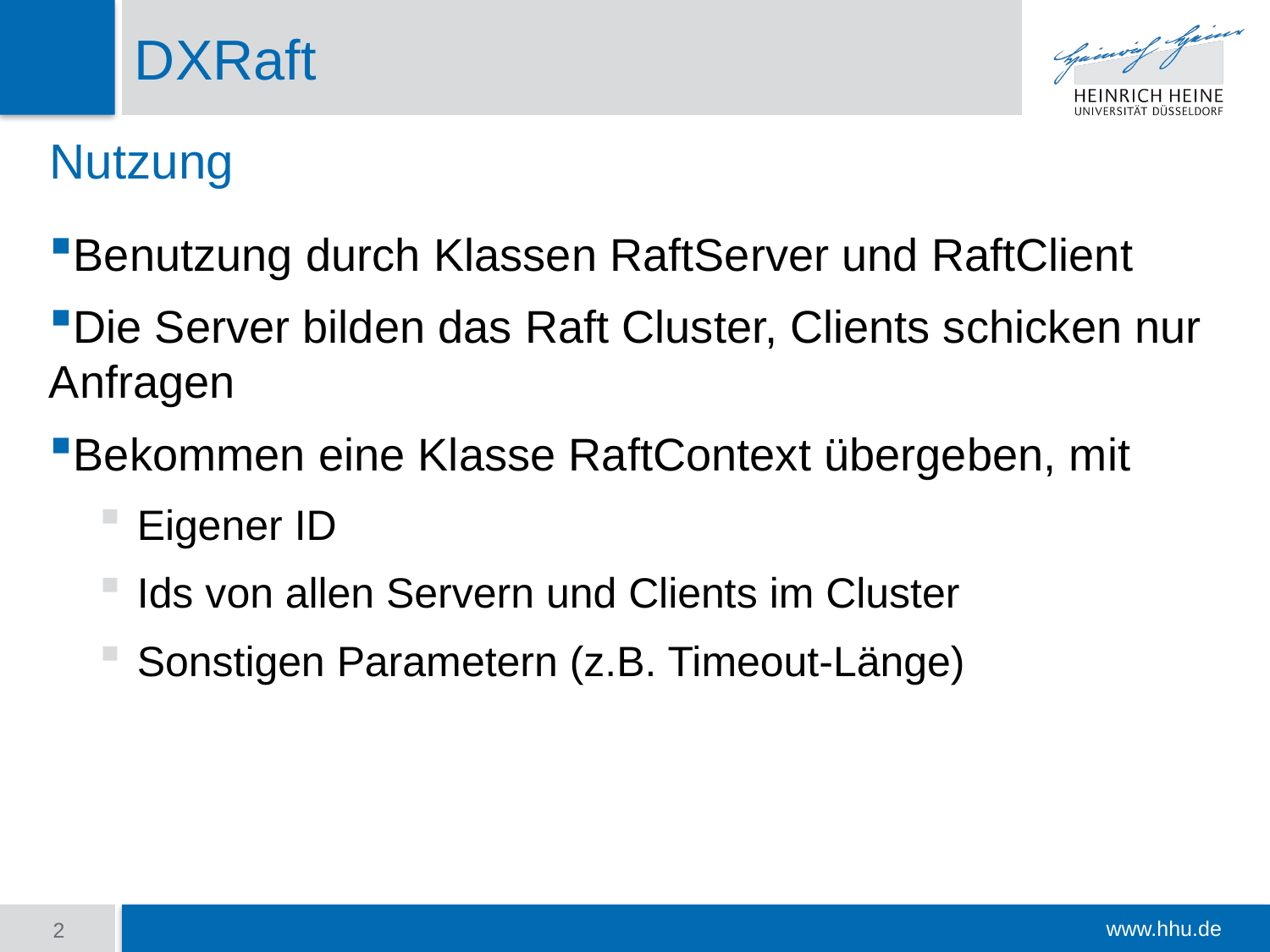

# DXRaft
Nutzung
Benutzung durch Klassen RaftServer und RaftClient
Die Server bilden das Raft Cluster, Clients schicken nur Anfragen
Bekommen eine Klasse RaftContext übergeben, mit
Eigener ID
Ids von allen Servern und Clients im Cluster
Sonstigen Parametern (z.B. Timeout-Länge)

2